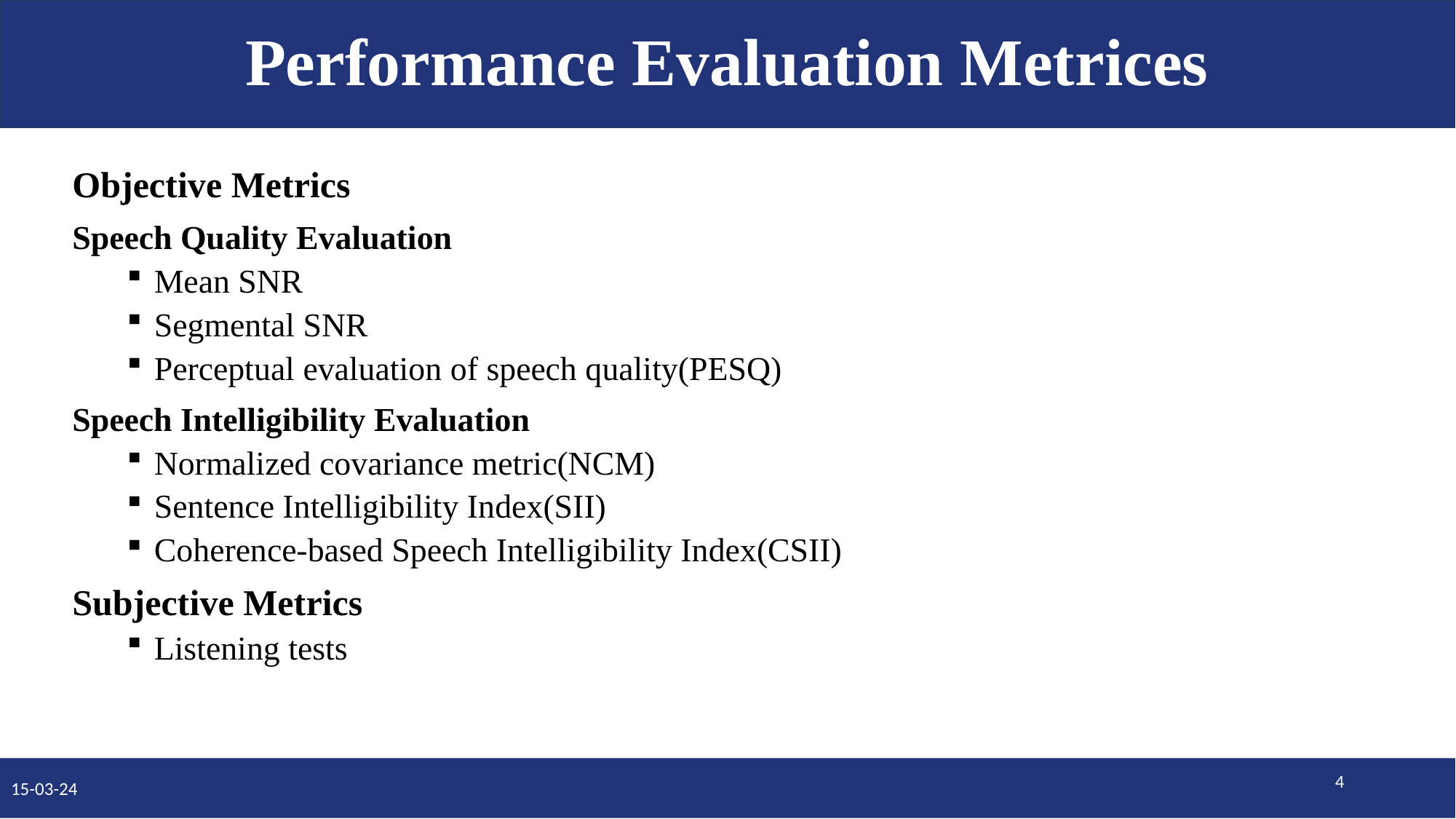

# Performance Evaluation Metrices

Objective Metrics
Speech Quality Evaluation
Mean SNR
Segmental SNR
Perceptual evaluation of speech quality(PESQ)
Speech Intelligibility Evaluation
Normalized covariance metric(NCM)
Sentence Intelligibility Index(SII)
Coherence-based Speech Intelligibility Index(CSII)
Subjective Metrics
Listening tests
15-03-24
4